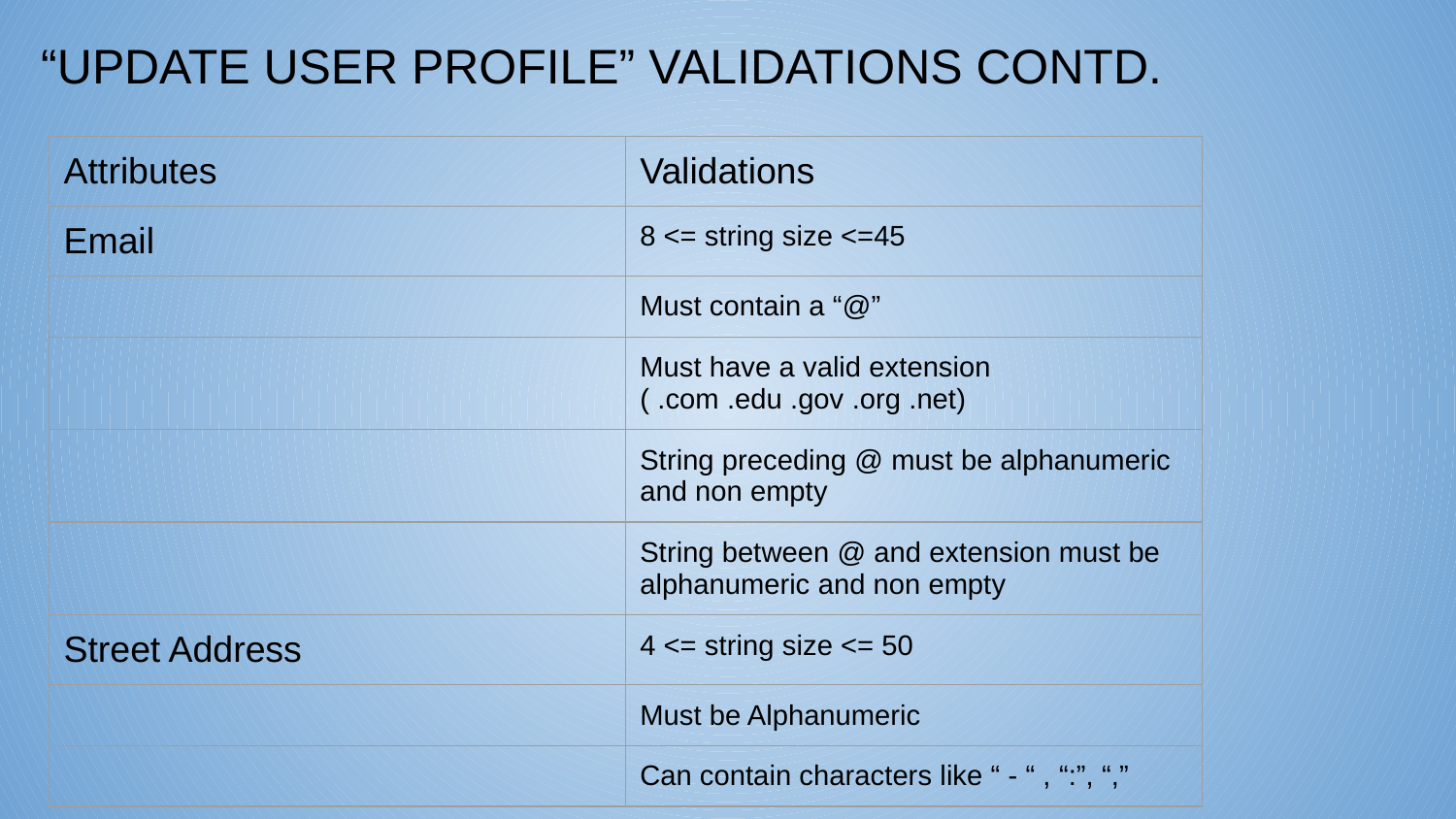

“UPDATE USER PROFILE” VALIDATIONS CONTD.
| Attributes | Validations |
| --- | --- |
| Email | 8 <= string size <=45 |
|  | Must contain a “@” |
|  | Must have a valid extension ( .com .edu .gov .org .net) |
|  | String preceding @ must be alphanumeric and non empty |
|  | String between @ and extension must be alphanumeric and non empty |
| Street Address | 4 <= string size <= 50 |
|  | Must be Alphanumeric |
|  | Can contain characters like “ - “ , “:”, “,” |